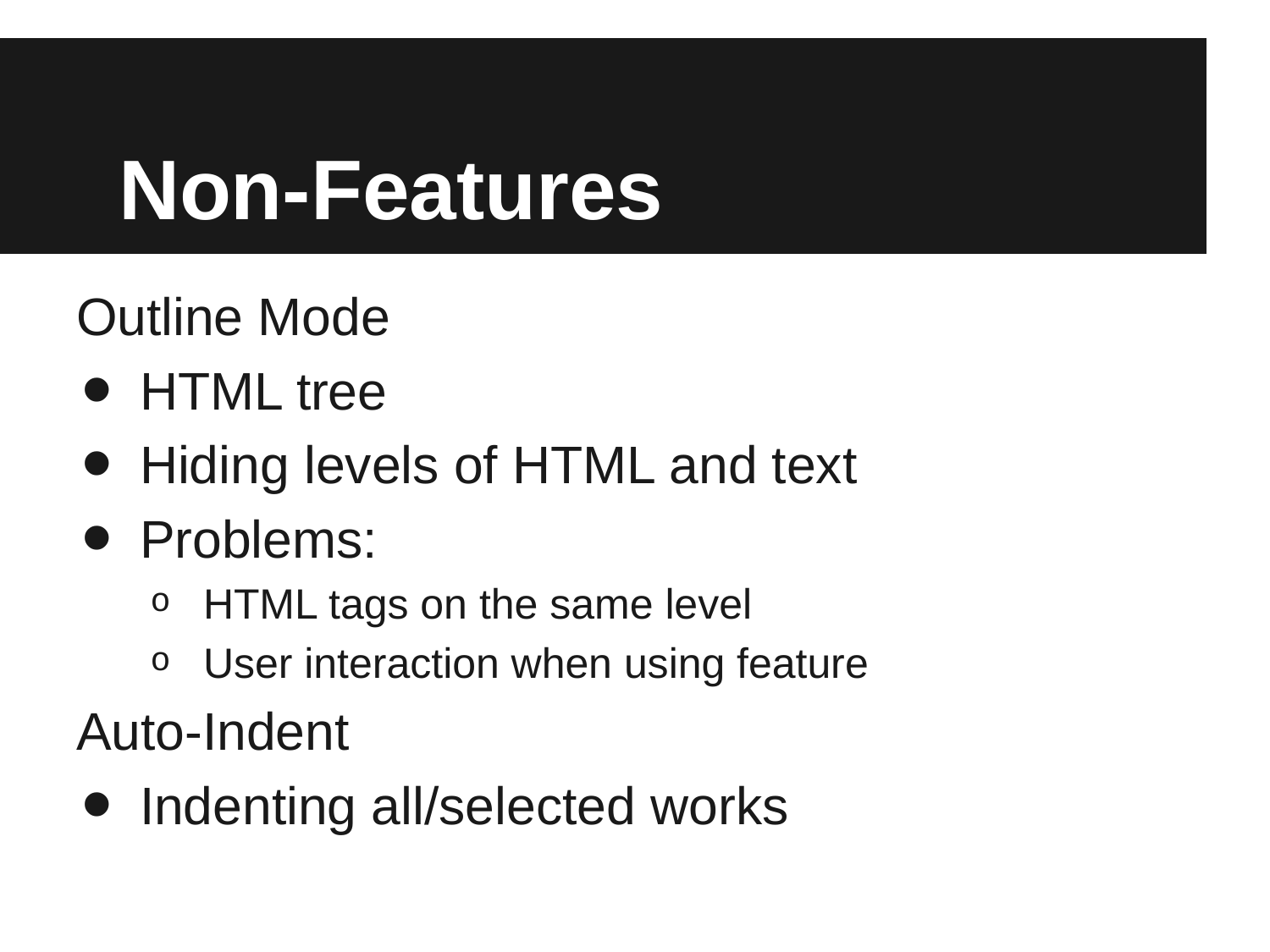

# Non-Features
Outline Mode
HTML tree
Hiding levels of HTML and text
Problems:
HTML tags on the same level
User interaction when using feature
Auto-Indent
Indenting all/selected works